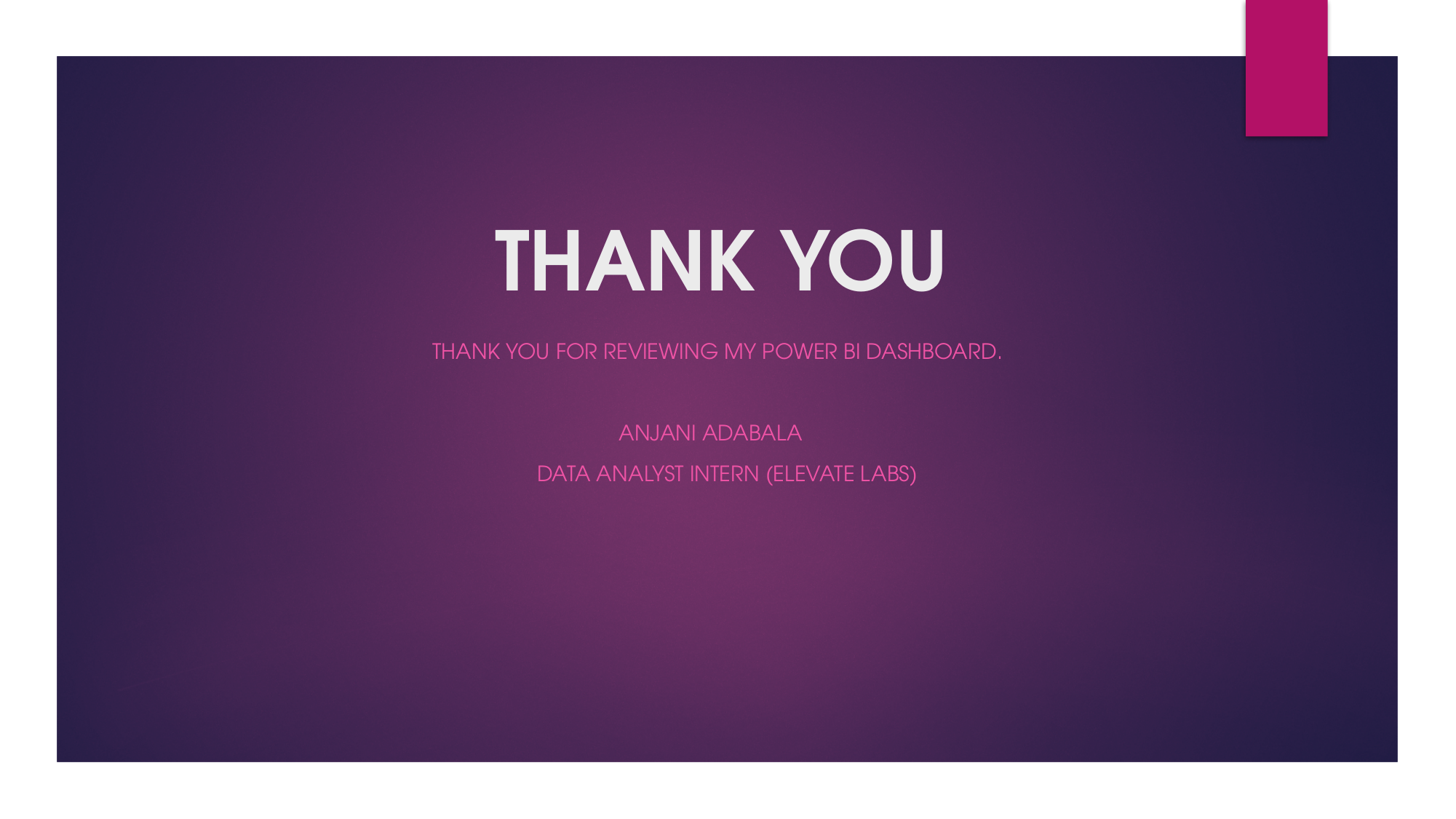

# THANK YOU
Thank you for reviewing my Power BI Dashboard.

                                Anjani Adabala
                  Data Analyst Intern (elevate labs)